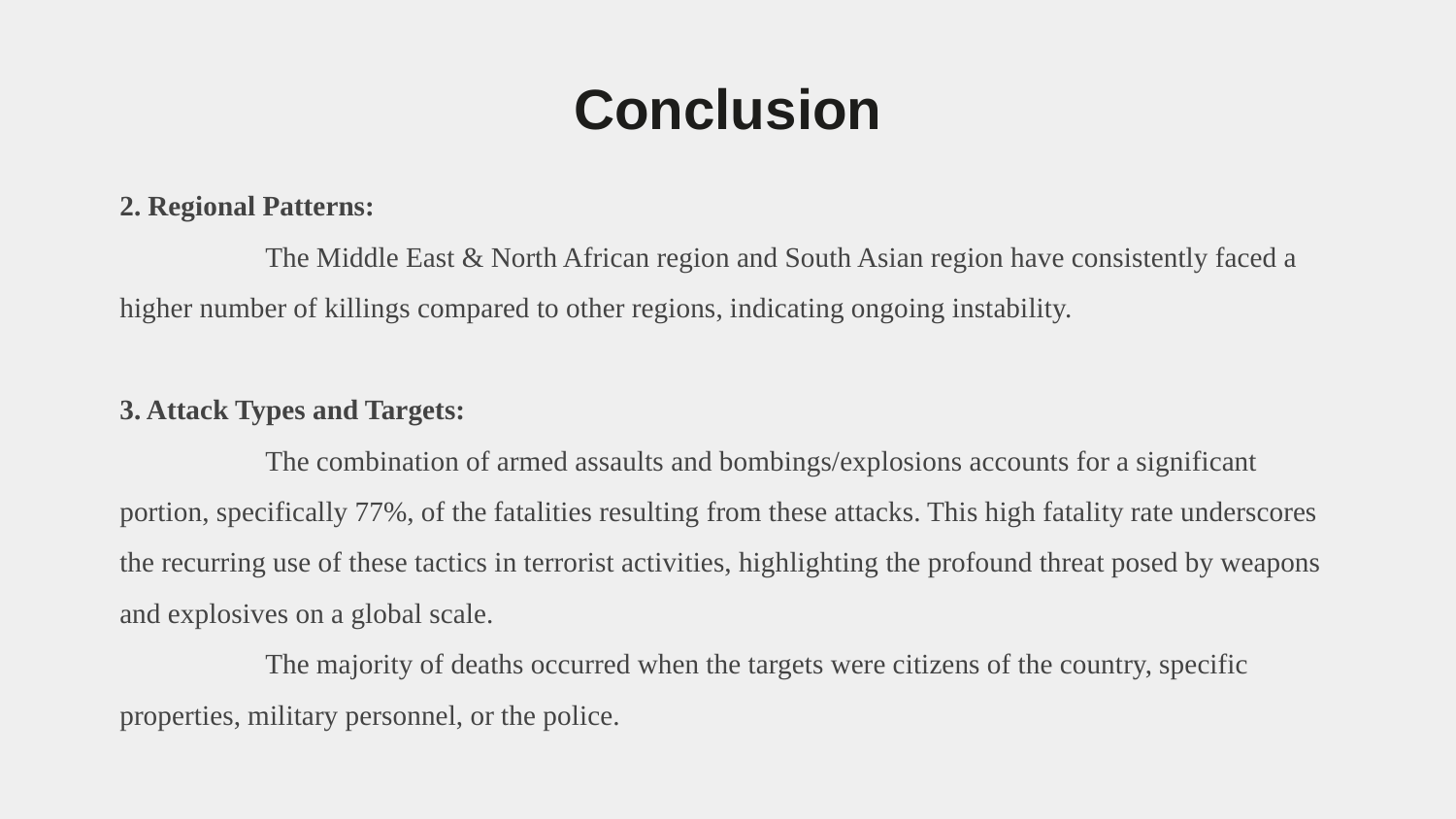

# Conclusion
2. Regional Patterns:
	The Middle East & North African region and South Asian region have consistently faced a higher number of killings compared to other regions, indicating ongoing instability.

3. Attack Types and Targets:
	The combination of armed assaults and bombings/explosions accounts for a significant portion, specifically 77%, of the fatalities resulting from these attacks. This high fatality rate underscores the recurring use of these tactics in terrorist activities, highlighting the profound threat posed by weapons and explosives on a global scale.
	The majority of deaths occurred when the targets were citizens of the country, specific properties, military personnel, or the police.